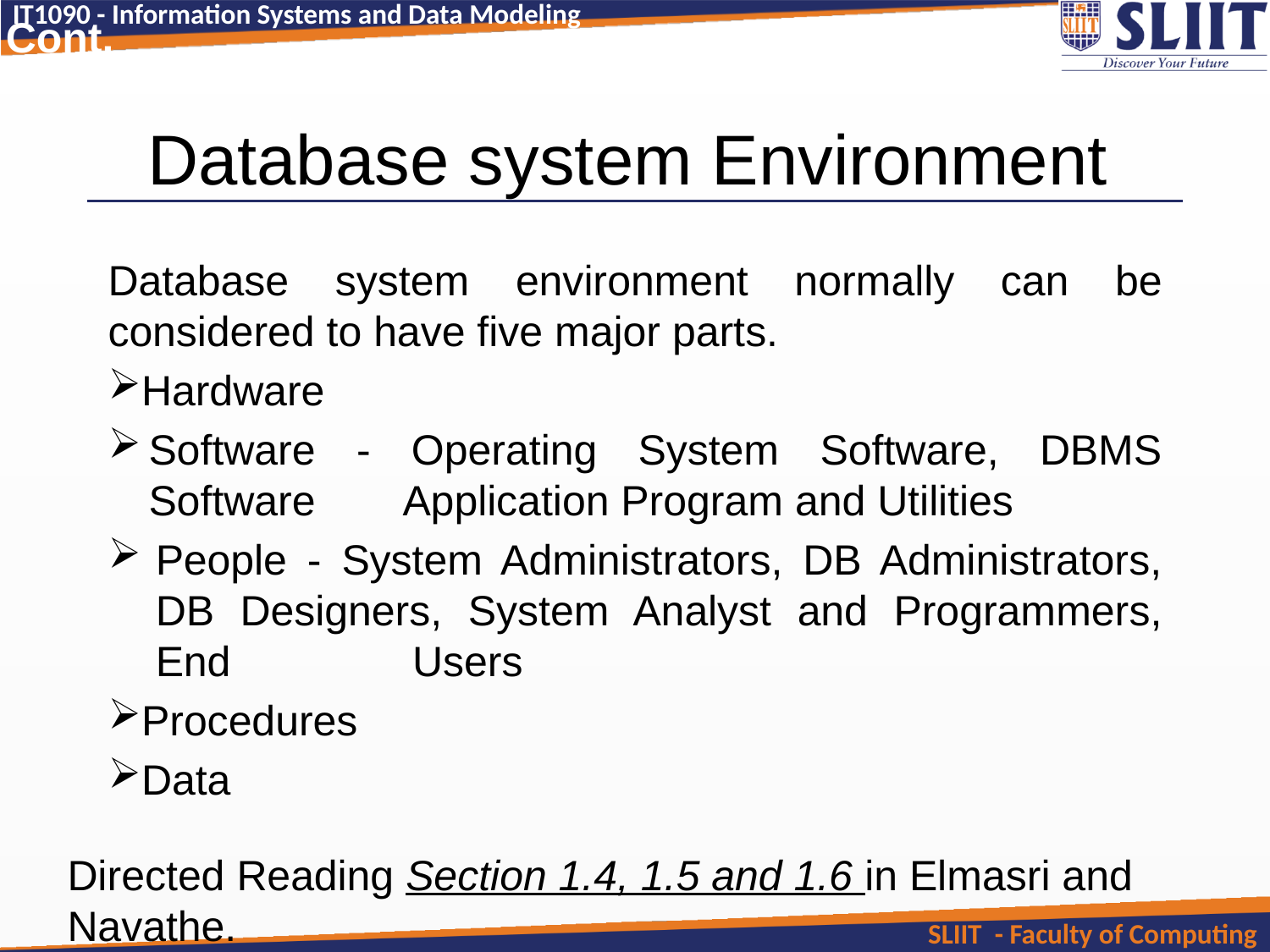

Cont.
# Database system Environment
Database system environment normally can be considered to have five major parts.
Hardware
Software - Operating System Software, DBMS Software 	Application Program and Utilities
People - System Administrators, DB Administrators, DB Designers, System Analyst and Programmers, End 	           Users
Procedures
Data
Directed Reading Section 1.4, 1.5 and 1.6 in Elmasri and Navathe.